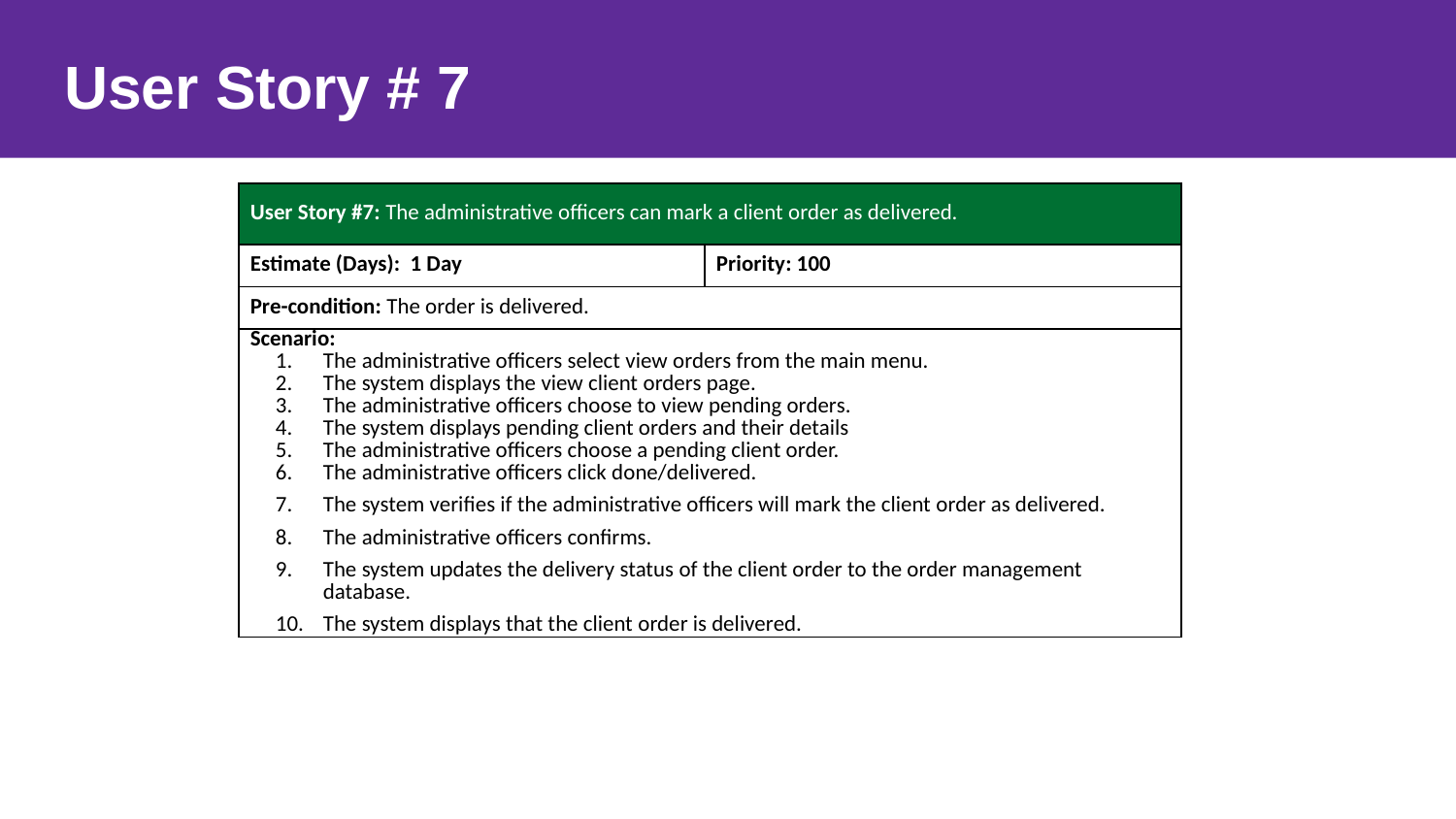

# User Story # 7
| User Story #7: The administrative officers can mark a client order as delivered. |  |
| --- | --- |
| Estimate (Days): 1 Day | Priority: 100 |
| Pre-condition: The order is delivered. |  |
| Scenario: The administrative officers select view orders from the main menu. The system displays the view client orders page. The administrative officers choose to view pending orders. The system displays pending client orders and their details The administrative officers choose a pending client order. The administrative officers click done/delivered. The system verifies if the administrative officers will mark the client order as delivered. The administrative officers confirms. The system updates the delivery status of the client order to the order management database. The system displays that the client order is delivered. |  |